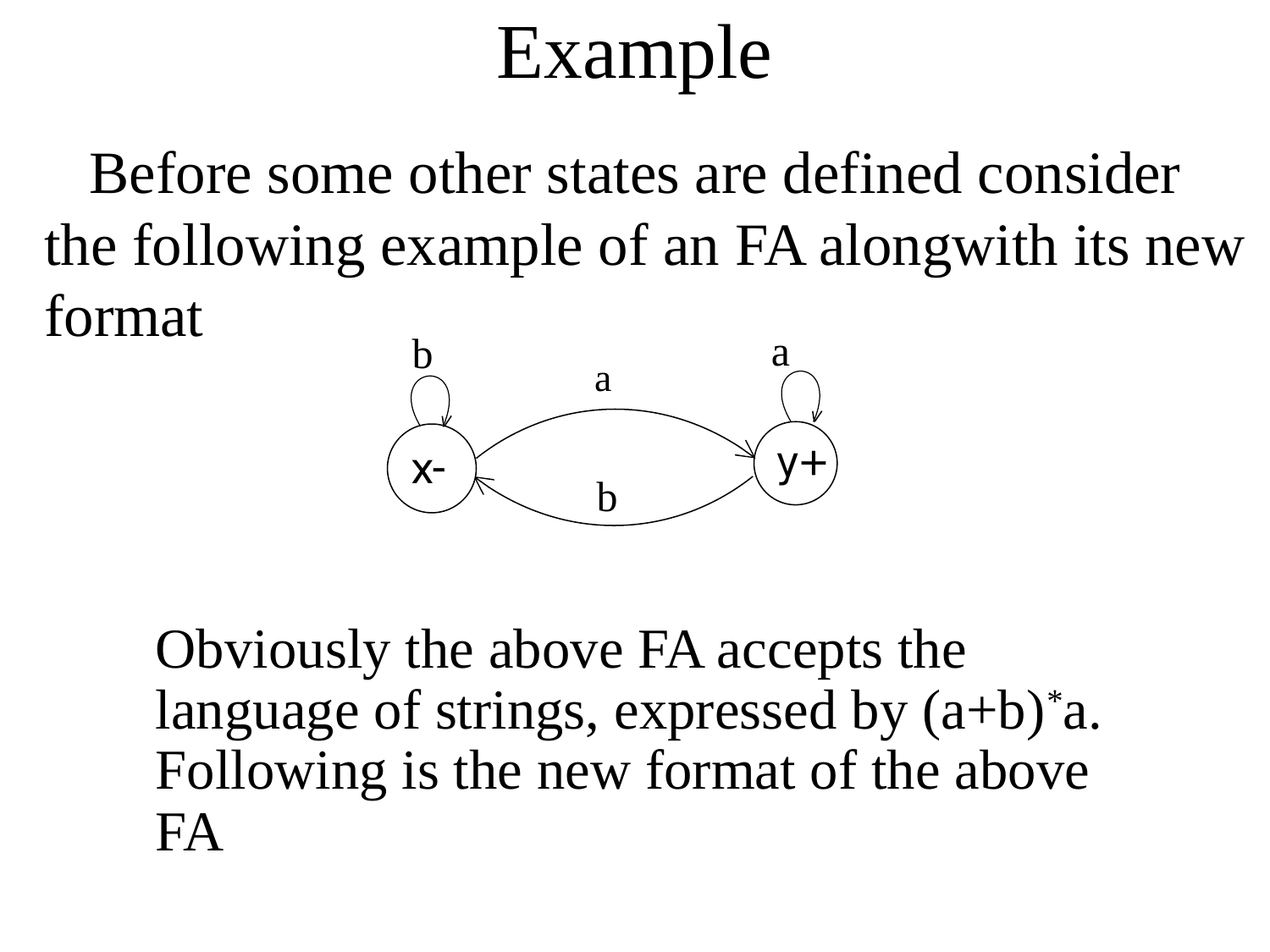

# Example
   Before some other states are defined consider the following example of an FA alongwith its new format

	Obviously the above FA accepts the language of strings, expressed by (a+b)*a. Following is the new format of the above FA
a
b
a

y+
x-
b